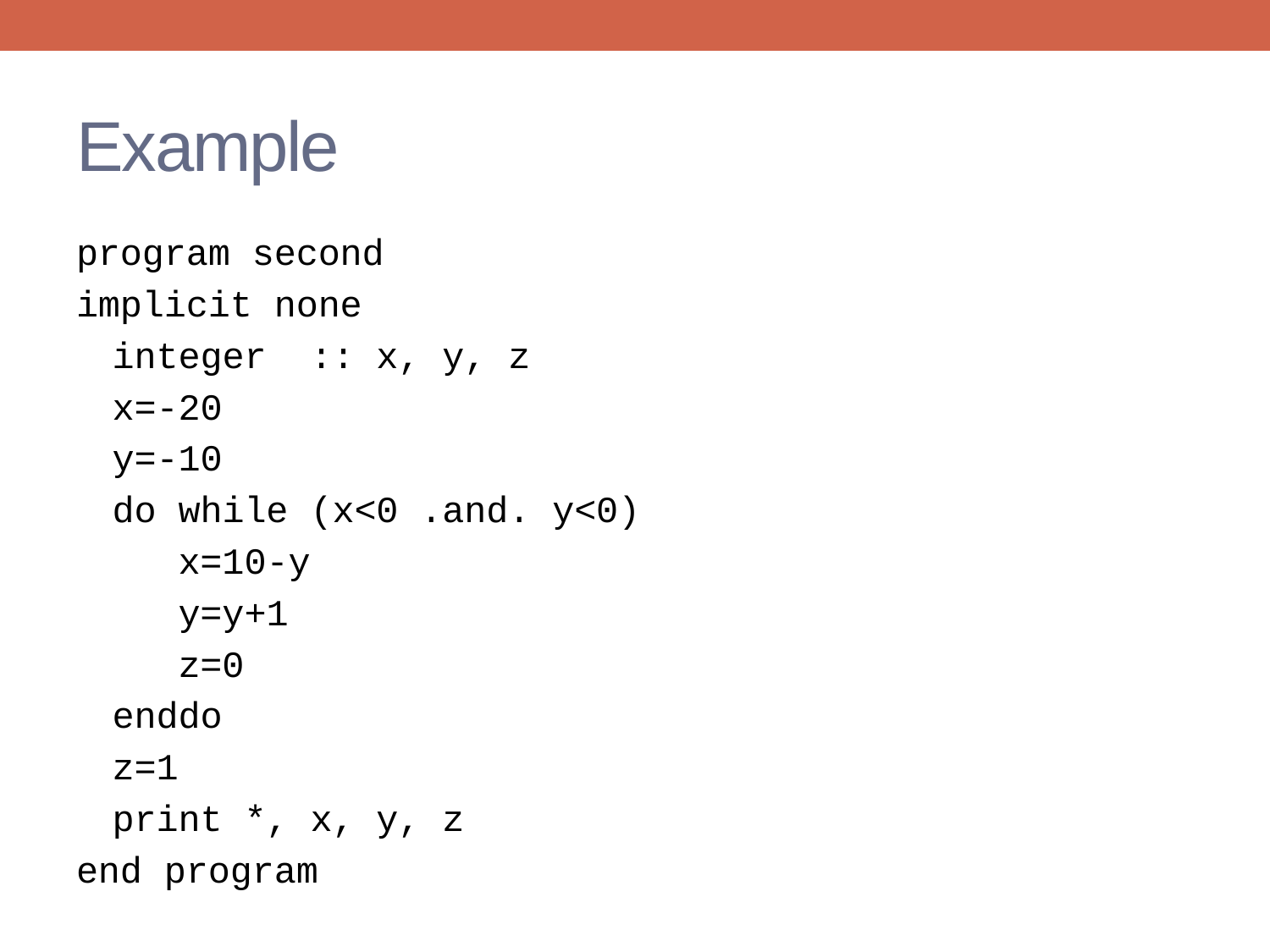

# Example
program second
implicit none
integer  :: x, y, z
x=-20
y=-10
do while (x<0 .and. y<0)
   x=10-y
   y=y+1
   z=0
enddo
z=1
print *, x, y, z
end program